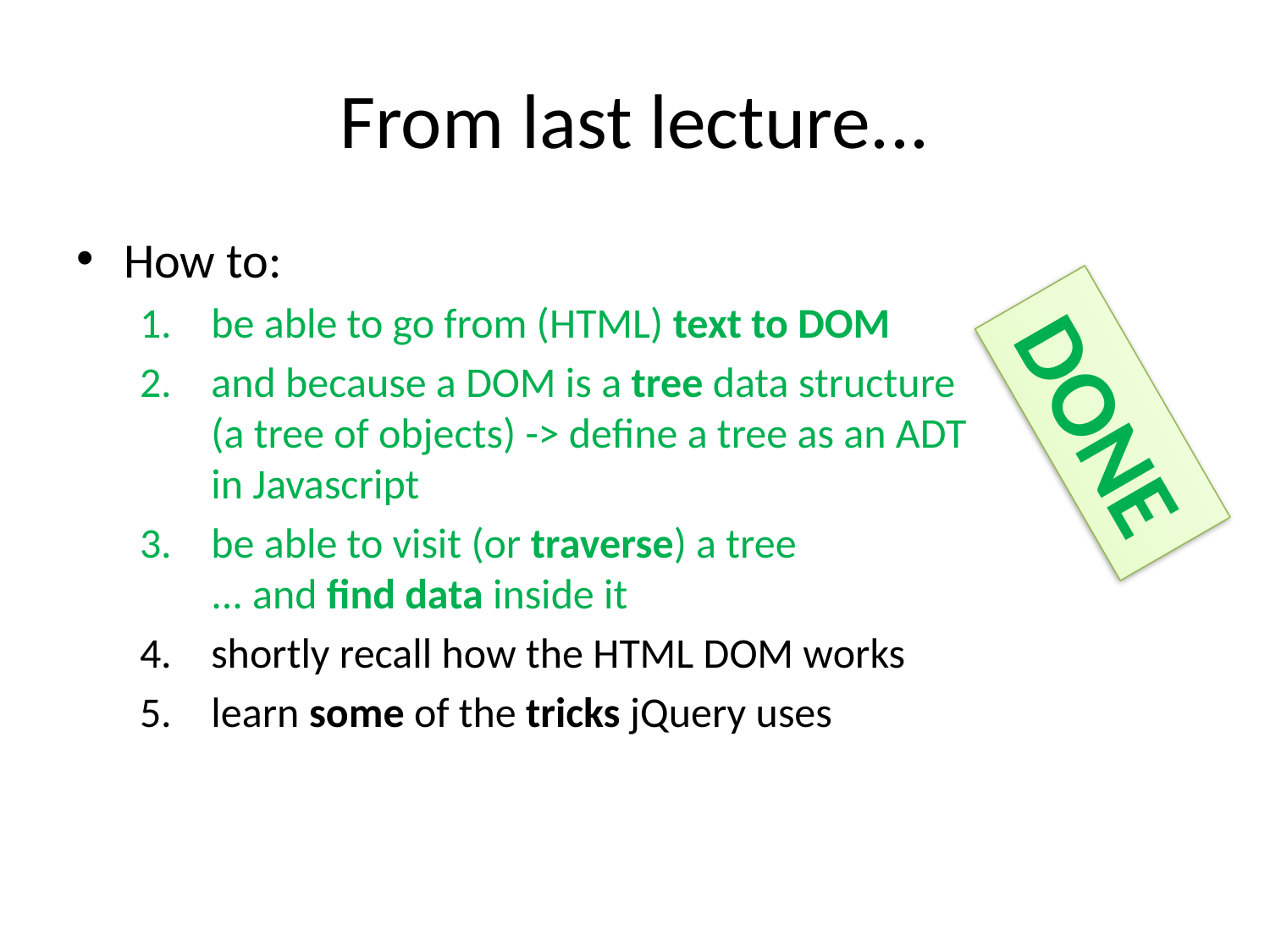

# From last lecture...
How to:
be able to go from (HTML) text to DOM
and because a DOM is a tree data structure
(a tree of objects) -> define a tree as an ADT
in Javascript
be able to visit (or traverse) a tree
... and find data inside it
shortly recall how the HTML DOM works
learn some of the tricks jQuery uses

DONE